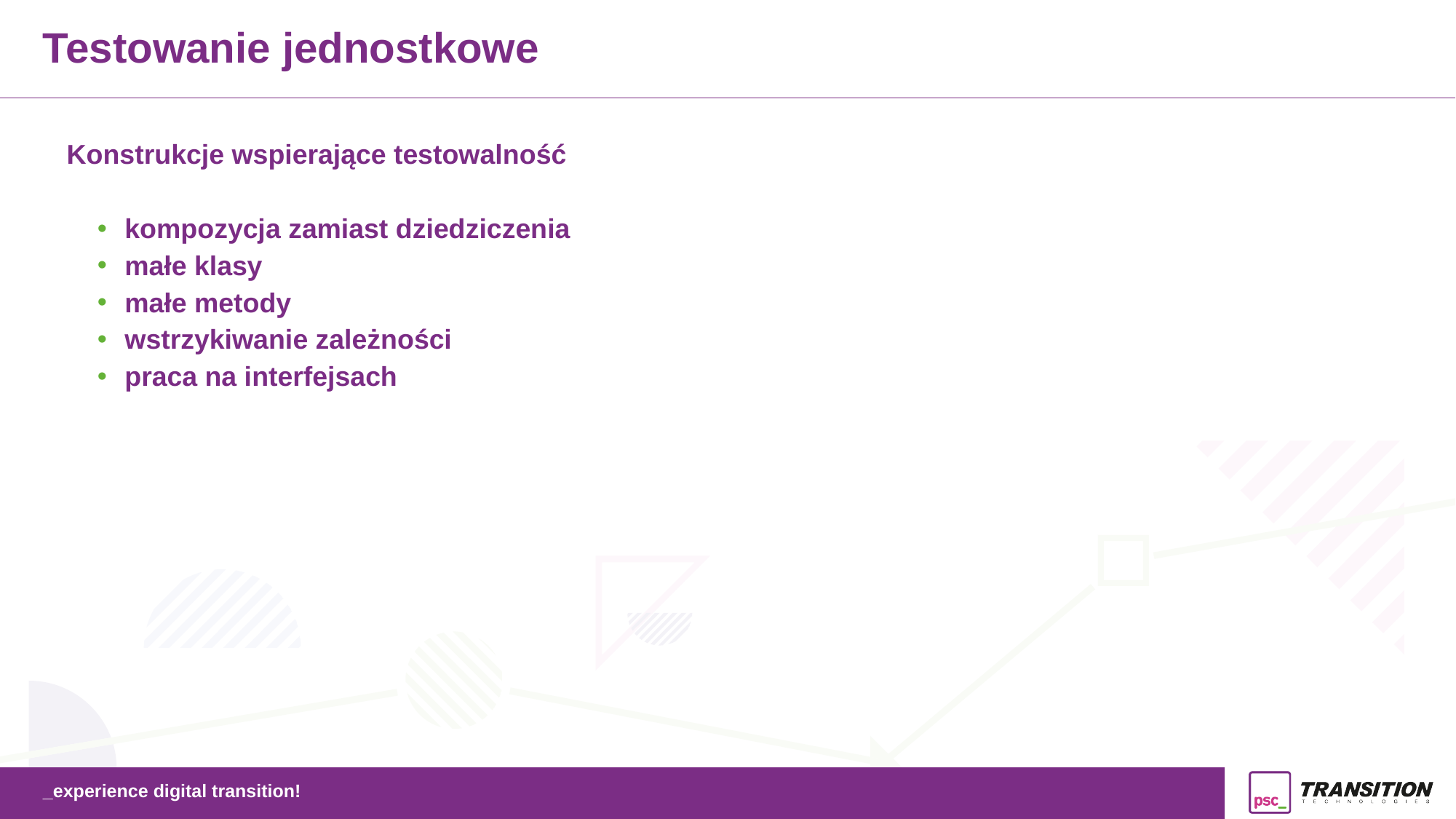

Testowanie jednostkowe
Konstrukcje wspierające testowalność

kompozycja zamiast dziedziczenia
małe klasy
małe metody
wstrzykiwanie zależności
praca na interfejsach